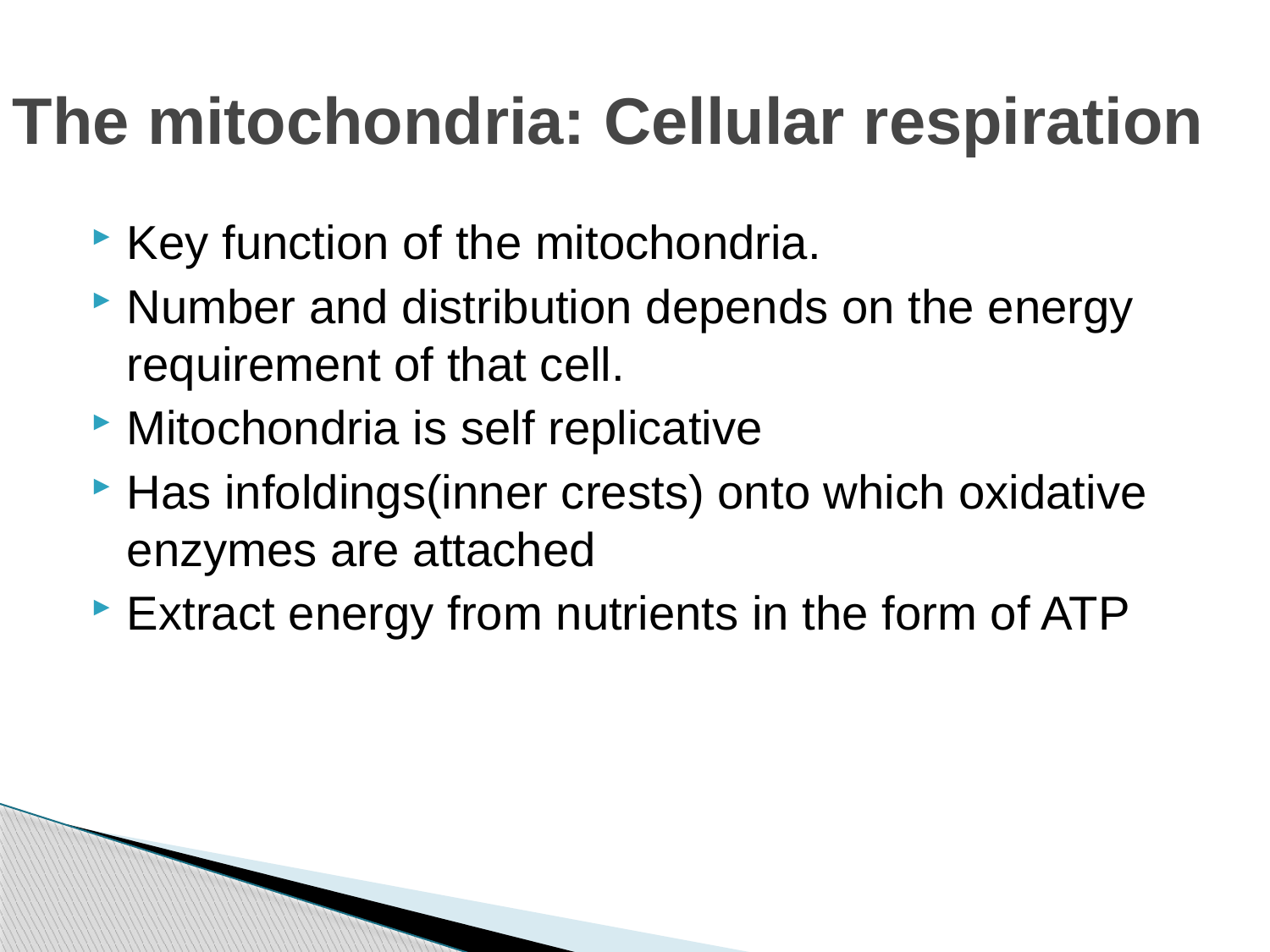

# The mitochondria: Cellular respiration
Key function of the mitochondria.
Number and distribution depends on the energy requirement of that cell.
Mitochondria is self replicative
Has infoldings(inner crests) onto which oxidative enzymes are attached
Extract energy from nutrients in the form of ATP